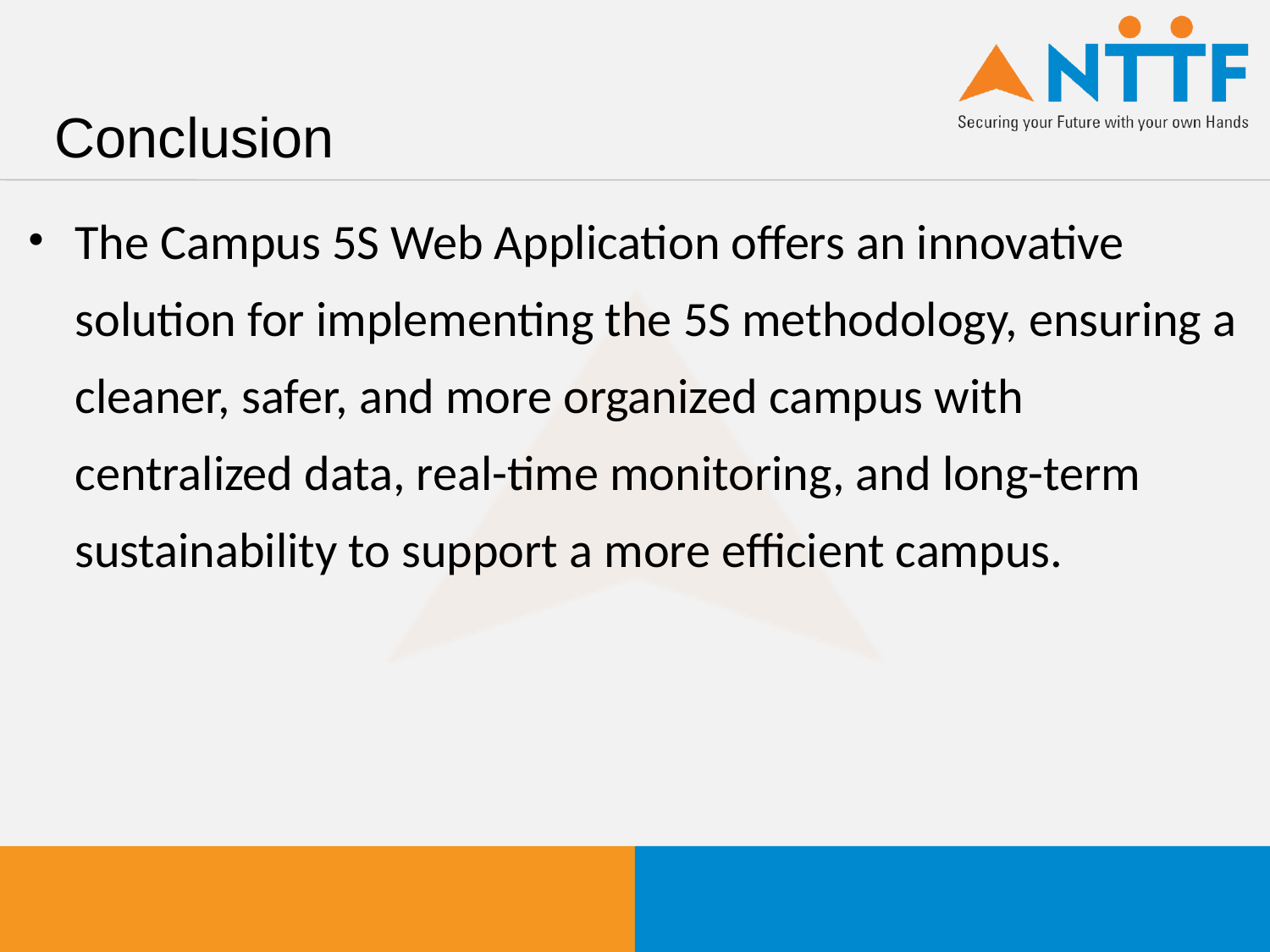

# Conclusion
The Campus 5S Web Application offers an innovative solution for implementing the 5S methodology, ensuring a cleaner, safer, and more organized campus with centralized data, real-time monitoring, and long-term sustainability to support a more efficient campus.